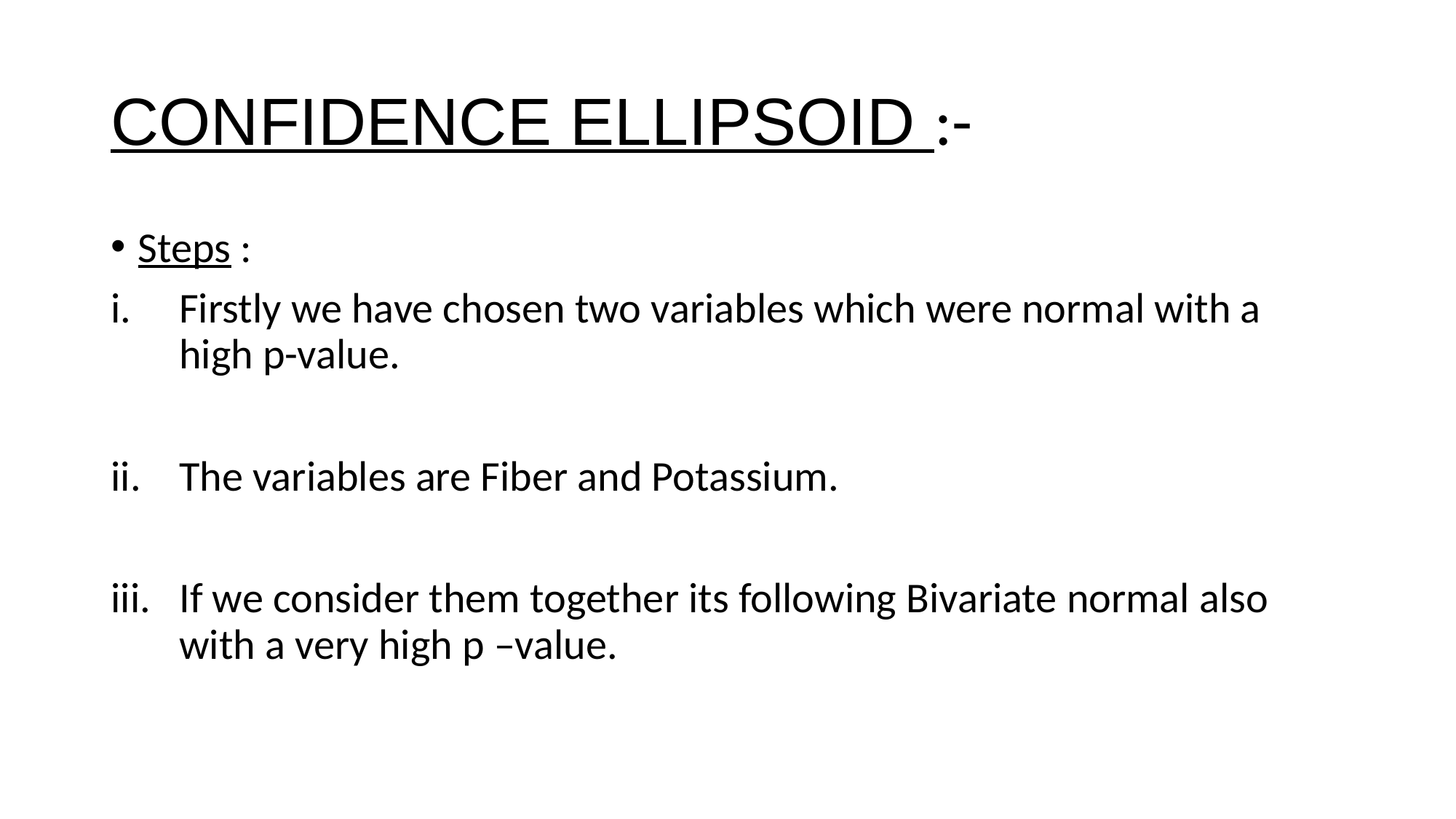

# CONFIDENCE ELLIPSOID :-
Steps :
Firstly we have chosen two variables which were normal with a high p-value.

The variables are Fiber and Potassium.

If we consider them together its following Bivariate normal also with a very high p –value.